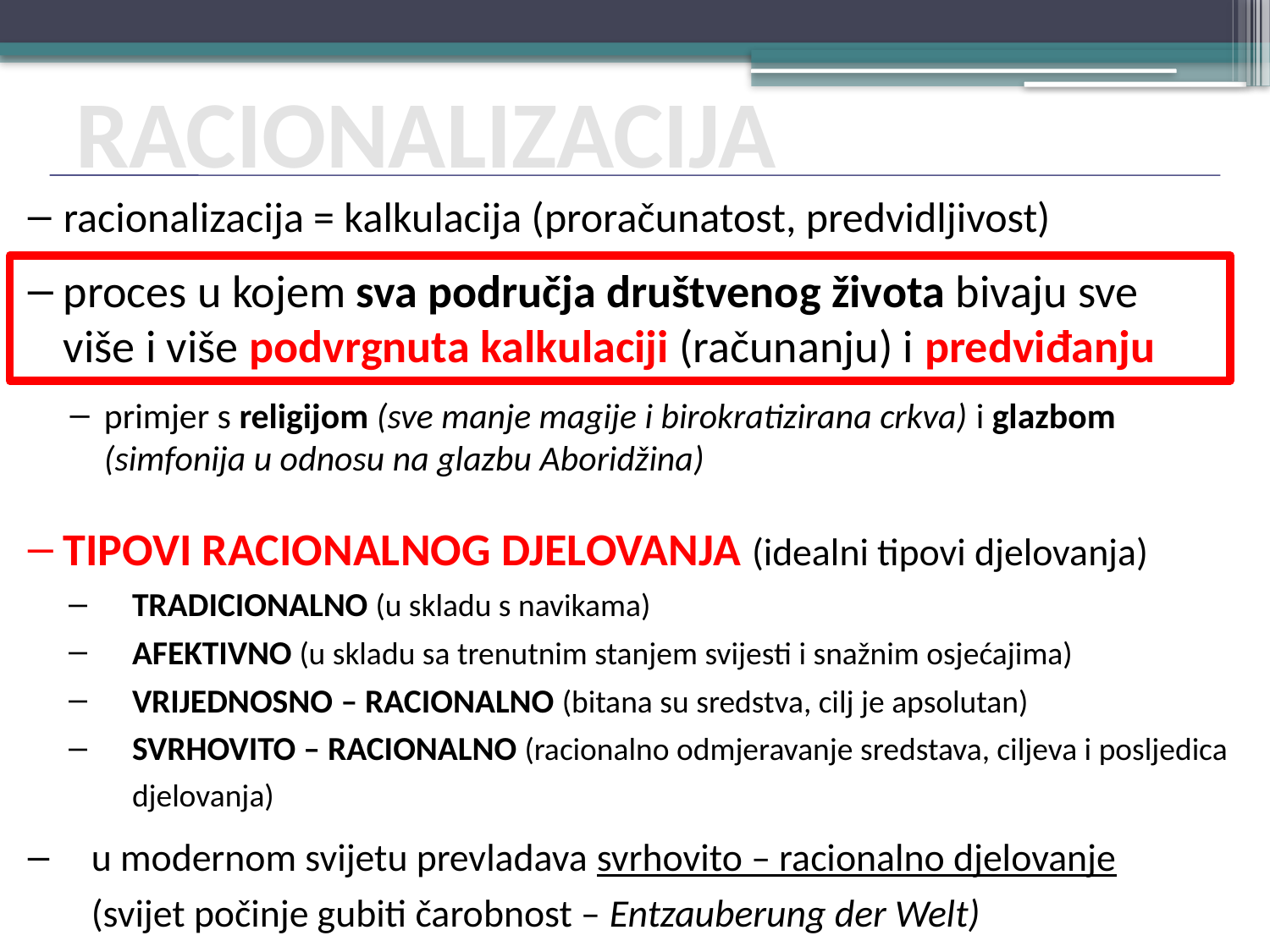

RACIONALIZACIJA
racionalizacija = kalkulacija (proračunatost, predvidljivost)
proces u kojem sva područja društvenog života bivaju sve
više i više podvrgnuta kalkulaciji (računanju) i predviđanju
primjer s religijom (sve manje magije i birokratizirana crkva) i glazbom (simfonija u odnosu na glazbu Aboridžina)
TIPOVI RACIONALNOG DJELOVANJA (idealni tipovi djelovanja)
TRADICIONALNO (u skladu s navikama)
AFEKTIVNO (u skladu sa trenutnim stanjem svijesti i snažnim osjećajima)
VRIJEDNOSNO – RACIONALNO (bitana su sredstva, cilj je apsolutan)
SVRHOVITO – RACIONALNO (racionalno odmjeravanje sredstava, ciljeva i posljedica djelovanja)
u modernom svijetu prevladava svrhovito – racionalno djelovanje
(svijet počinje gubiti čarobnost – Entzauberung der Welt)